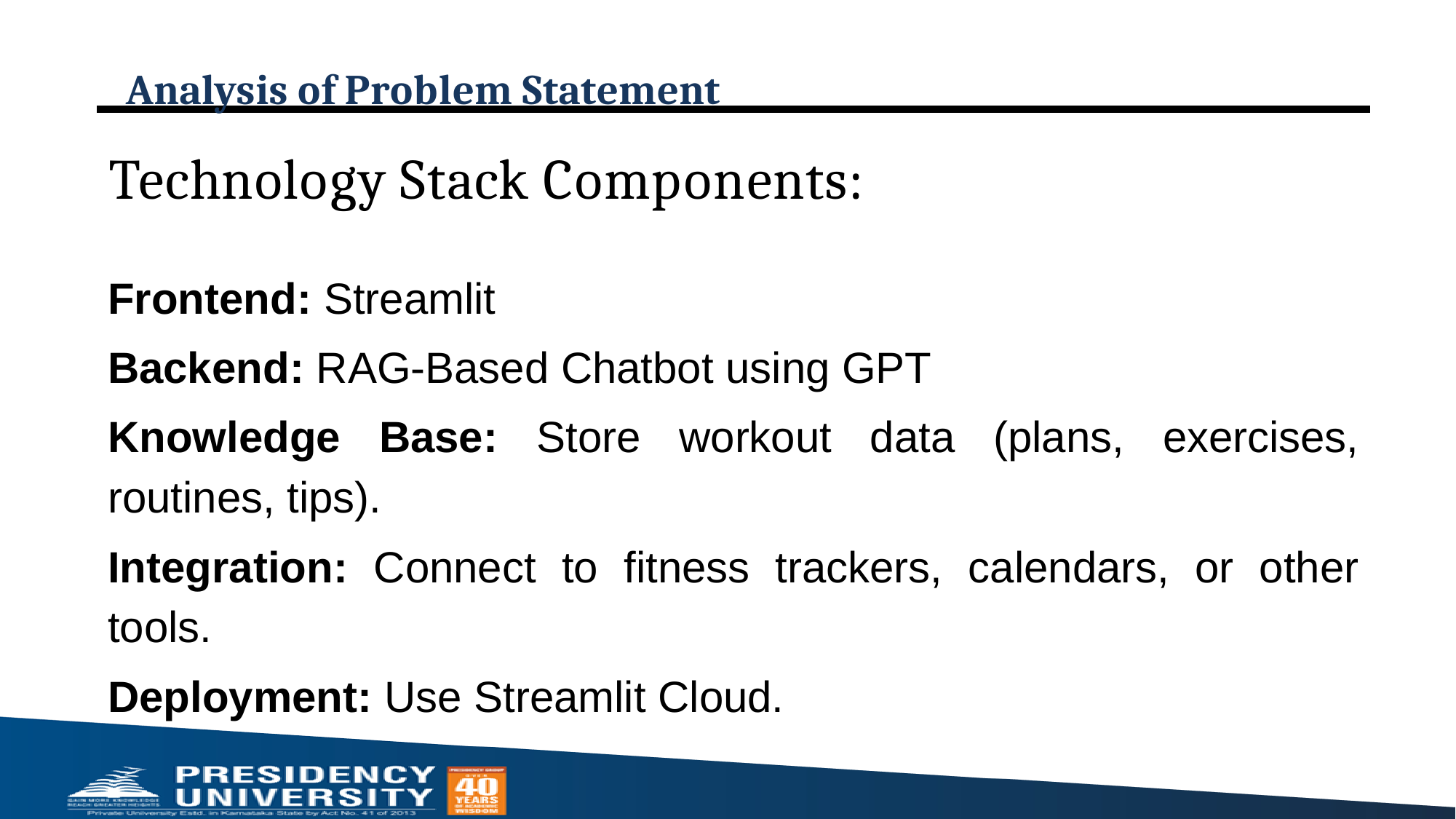

# Analysis of Problem Statement
Technology Stack Components:

Frontend: Streamlit
Backend: RAG-Based Chatbot using GPT
Knowledge Base: Store workout data (plans, exercises, routines, tips).
Integration: Connect to fitness trackers, calendars, or other tools.
Deployment: Use Streamlit Cloud.